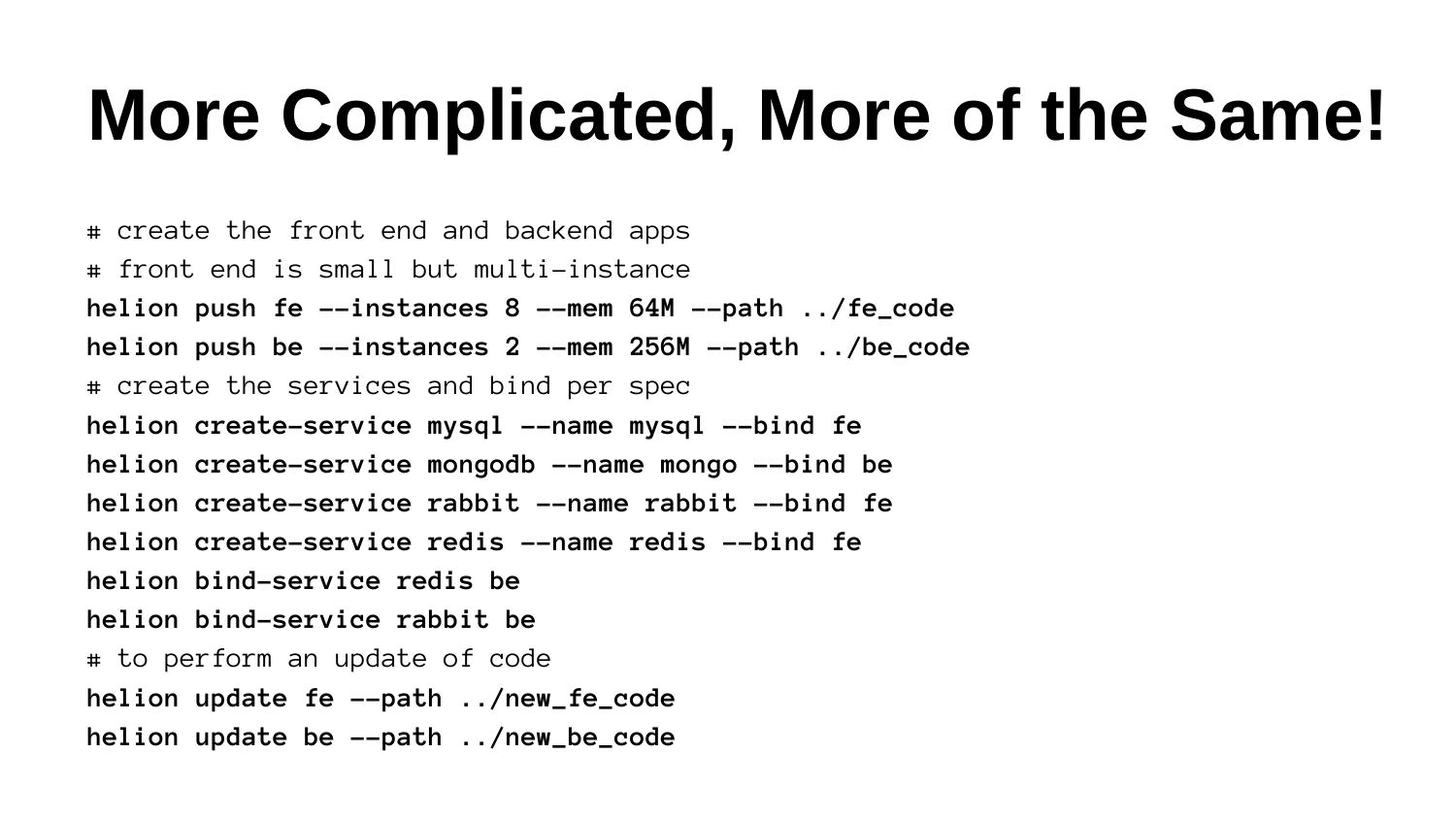

# More Complicated, More of the Same!
# create the front end and backend apps
# front end is small but multi-instance
helion push fe -–instances 8 -–mem 64M -–path ../fe_code
helion push be -–instances 2 -–mem 256M -–path ../be_code
# create the services and bind per spec
helion create-service mysql -–name mysql -–bind fe
helion create-service mongodb -–name mongo -–bind be
helion create-service rabbit -–name rabbit -–bind fe
helion create-service redis -–name redis -–bind fe
helion bind-service redis be
helion bind-service rabbit be
# to perform an update of code
helion update fe -–path ../new_fe_code
helion update be -–path ../new_be_code